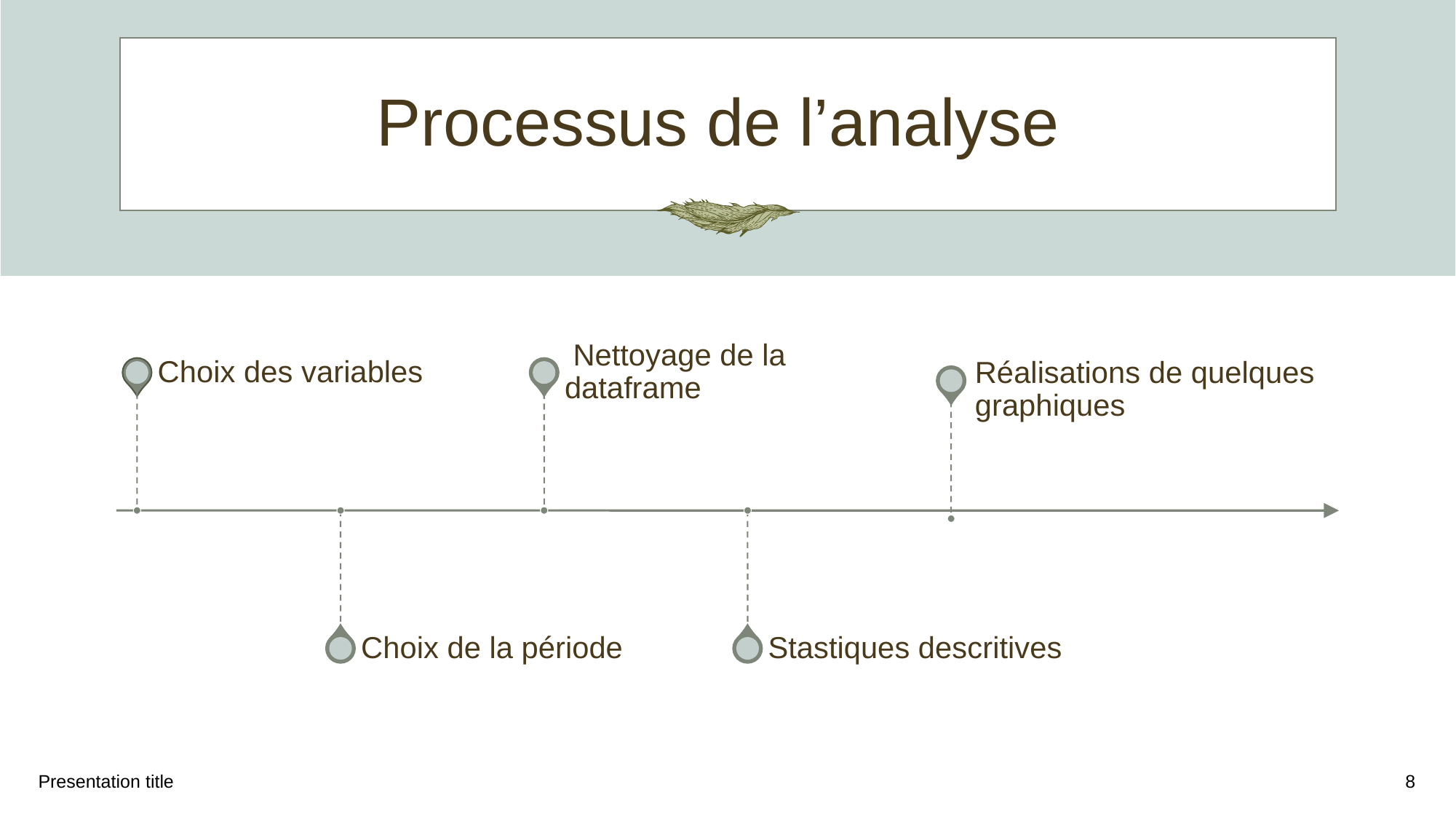

# Processus de l’analyse

Choix des variables

Choix de la période

 Nettoyage de la dataframe

Stastiques descritives

Réalisations de quelques graphiques
Presentation title
8